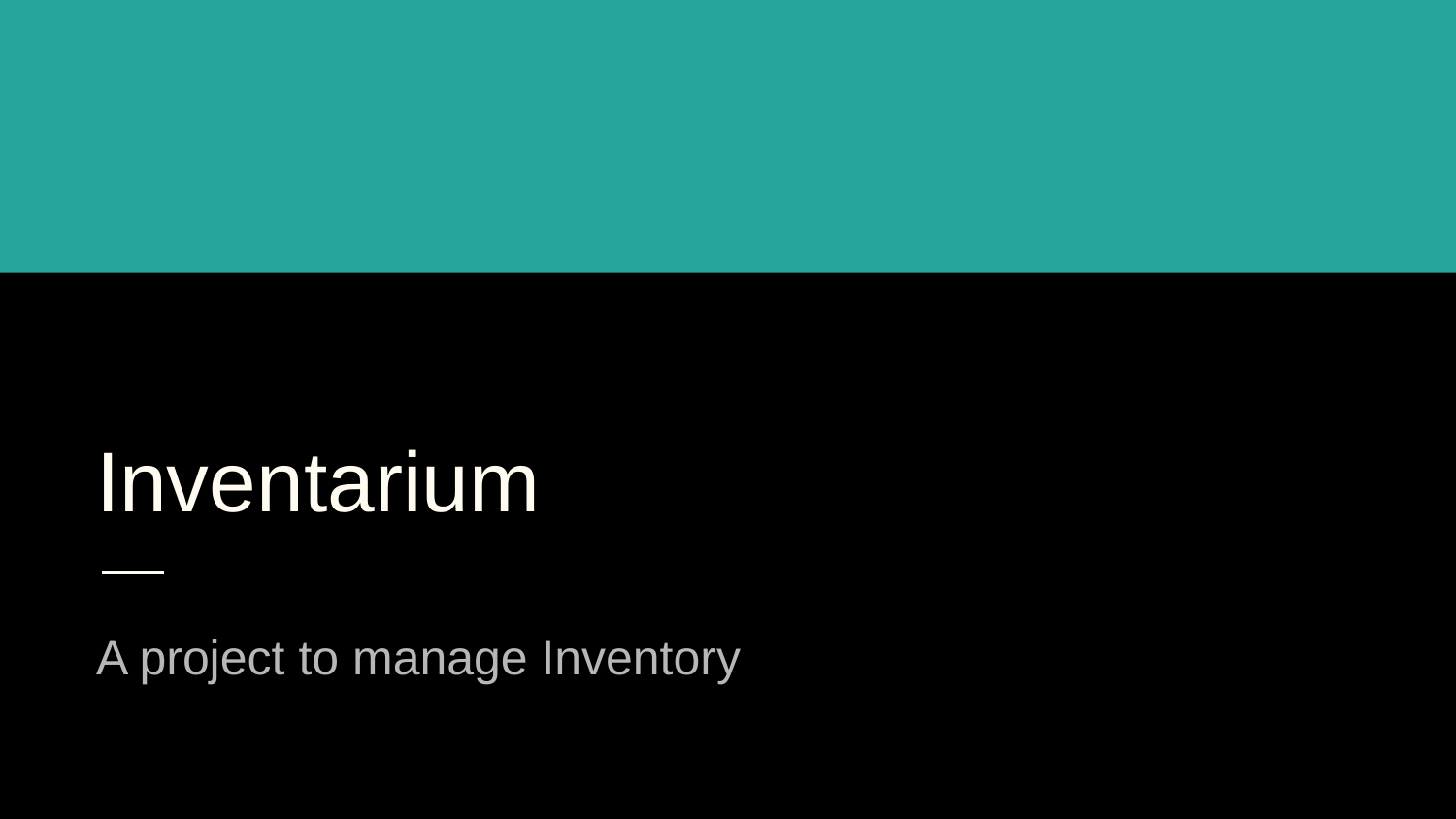

# Inventarium
A project to manage Inventory